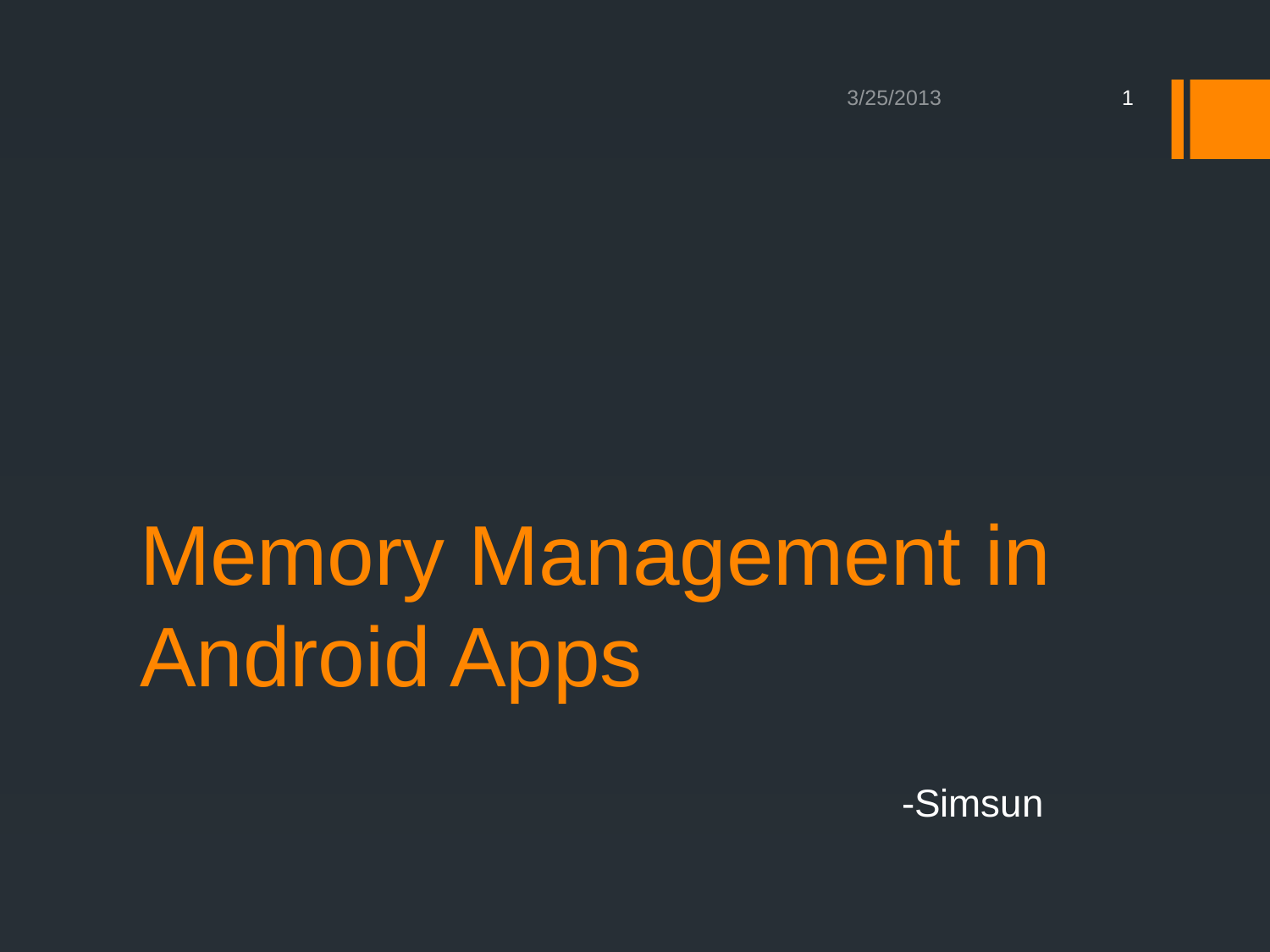

3/25/2013
1

# Memory Management in Android Apps

						-Simsun